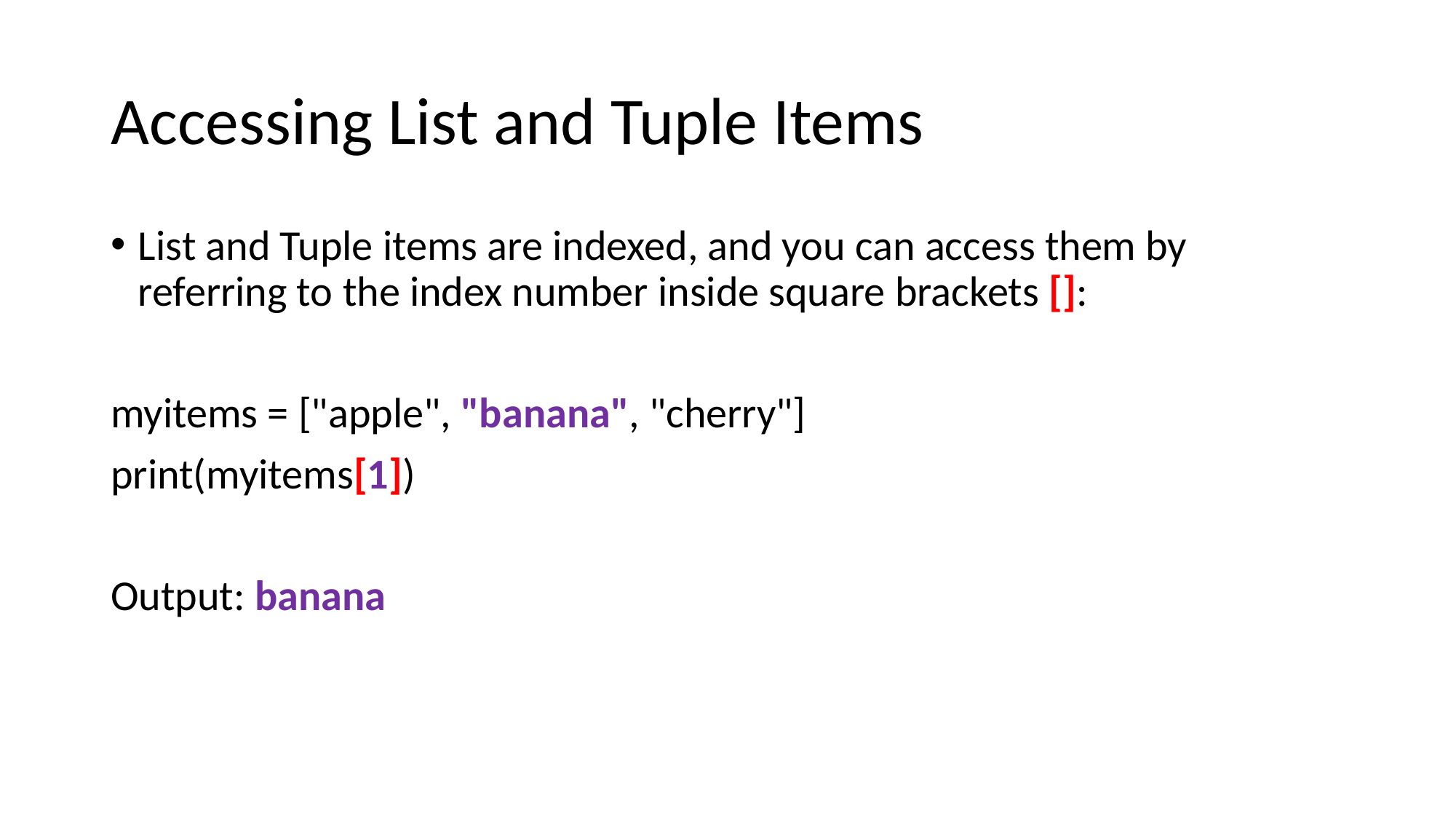

# Accessing List and Tuple Items
List and Tuple items are indexed, and you can access them by referring to the index number inside square brackets []:

myitems = ["apple", "banana", "cherry"]
print(myitems[1])

Output: banana